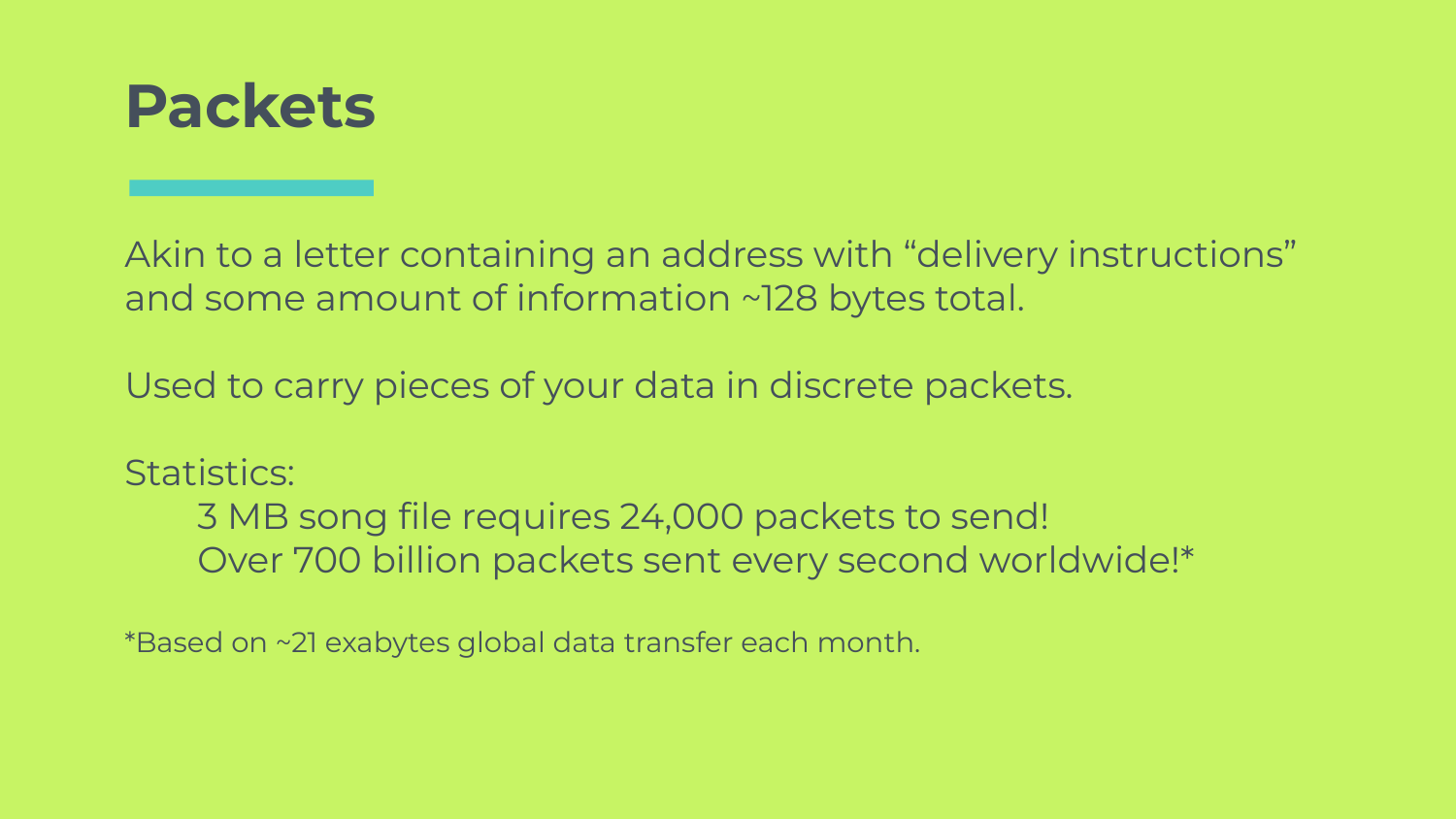

# Packets
Akin to a letter containing an address with “delivery instructions” and some amount of information ~128 bytes total.

Used to carry pieces of your data in discrete packets.

Statistics:
3 MB song file requires 24,000 packets to send!
Over 700 billion packets sent every second worldwide!*

*Based on ~21 exabytes global data transfer each month.